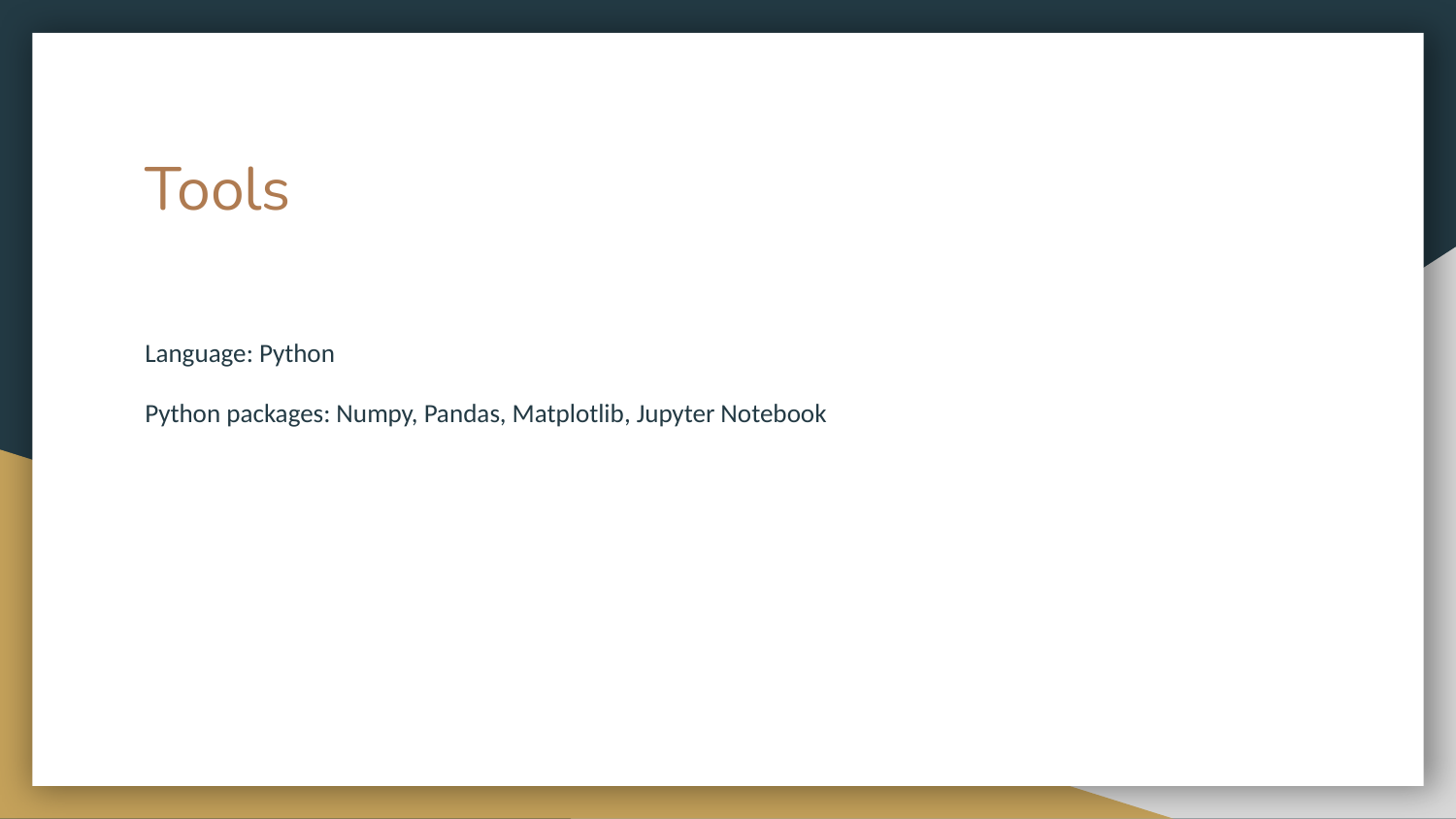

# Tools
Language: Python
Python packages: Numpy, Pandas, Matplotlib, Jupyter Notebook